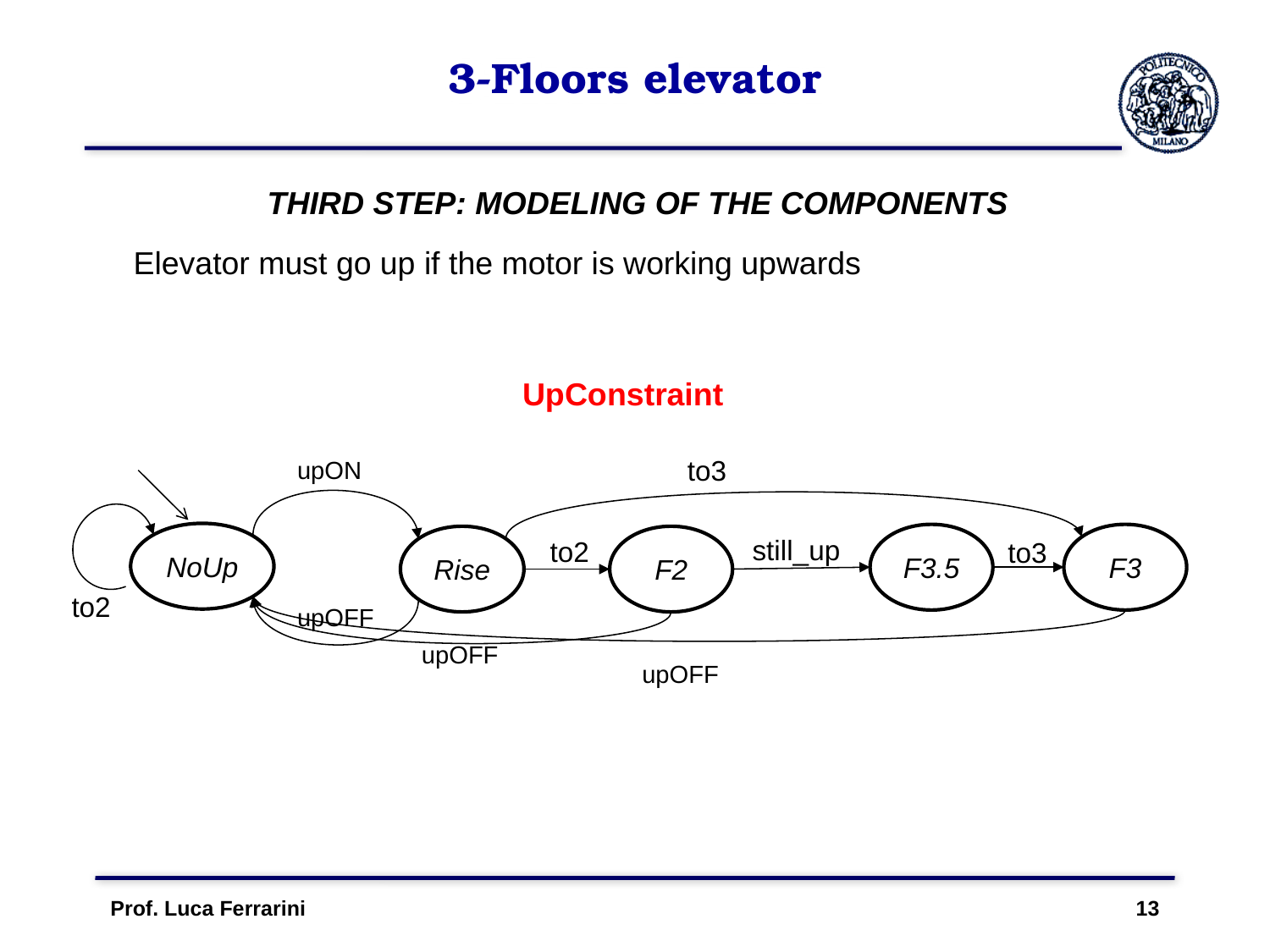

# 3-Floors elevator
THIRD STEP: MODELING OF THE COMPONENTS
Elevator must go up if the motor is working upwards
UpConstraint
to3
upON

NoUp
F3.5
F3
Rise
F2
still_up
to2
to3
to2
upOFF
upOFF

upOFF

Prof. Luca Ferrarini                                                                                                                                            13